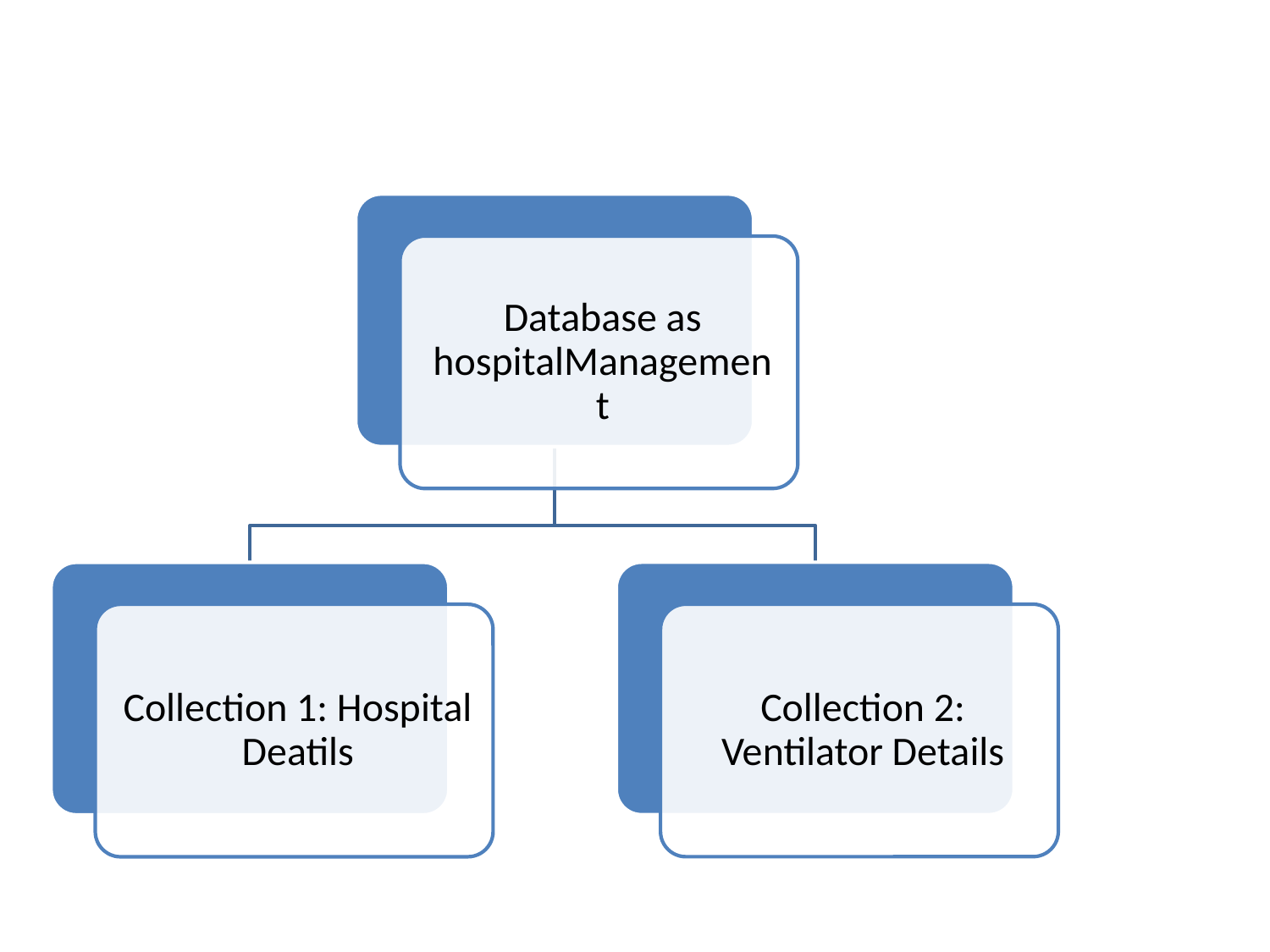

Database as hospitalManagement
Collection 1: Hospital Deatils
Collection 2: Ventilator Details